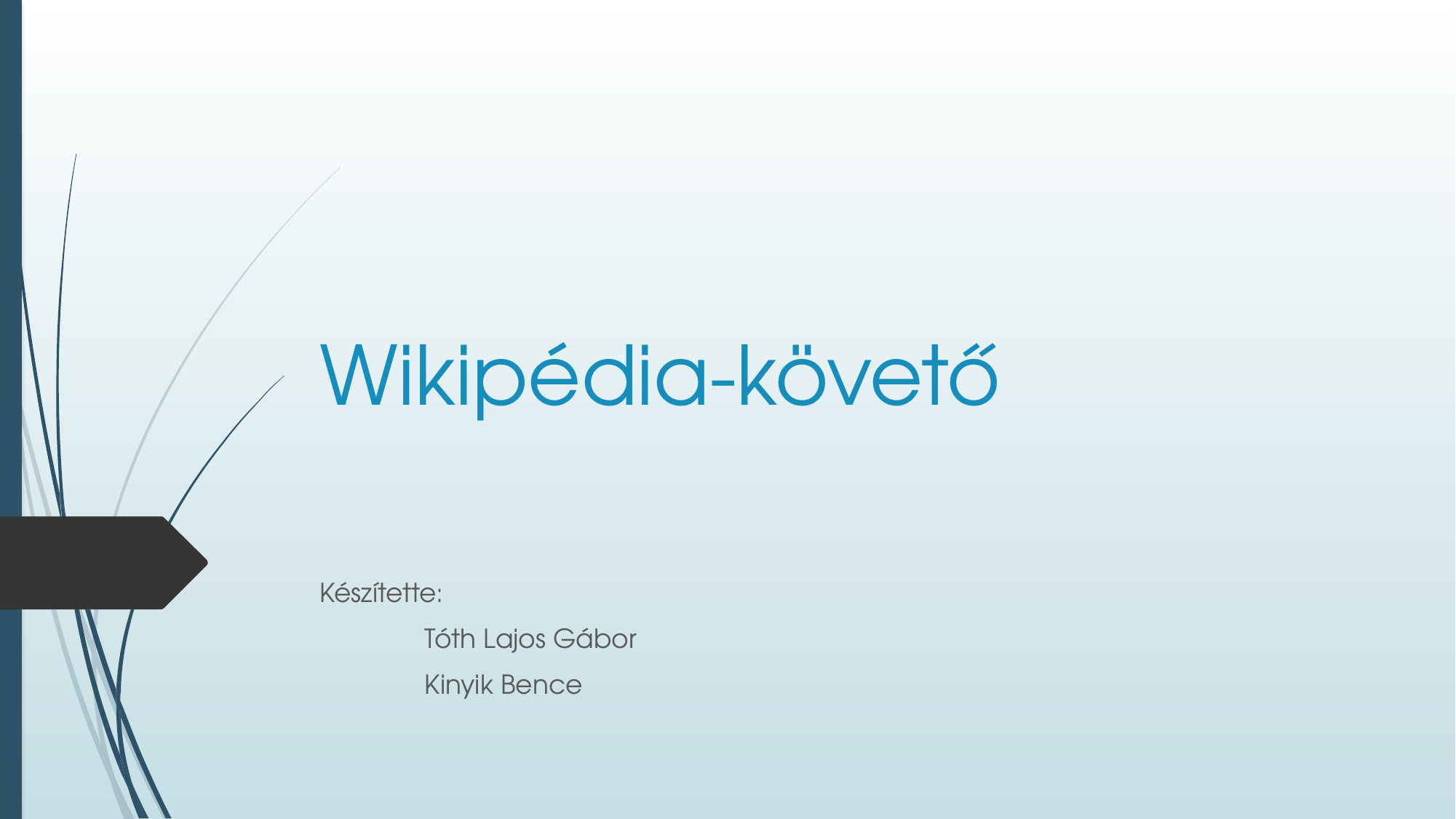

# Wikipédia-követő
Készítette:
	Tóth Lajos Gábor
	Kinyik Bence